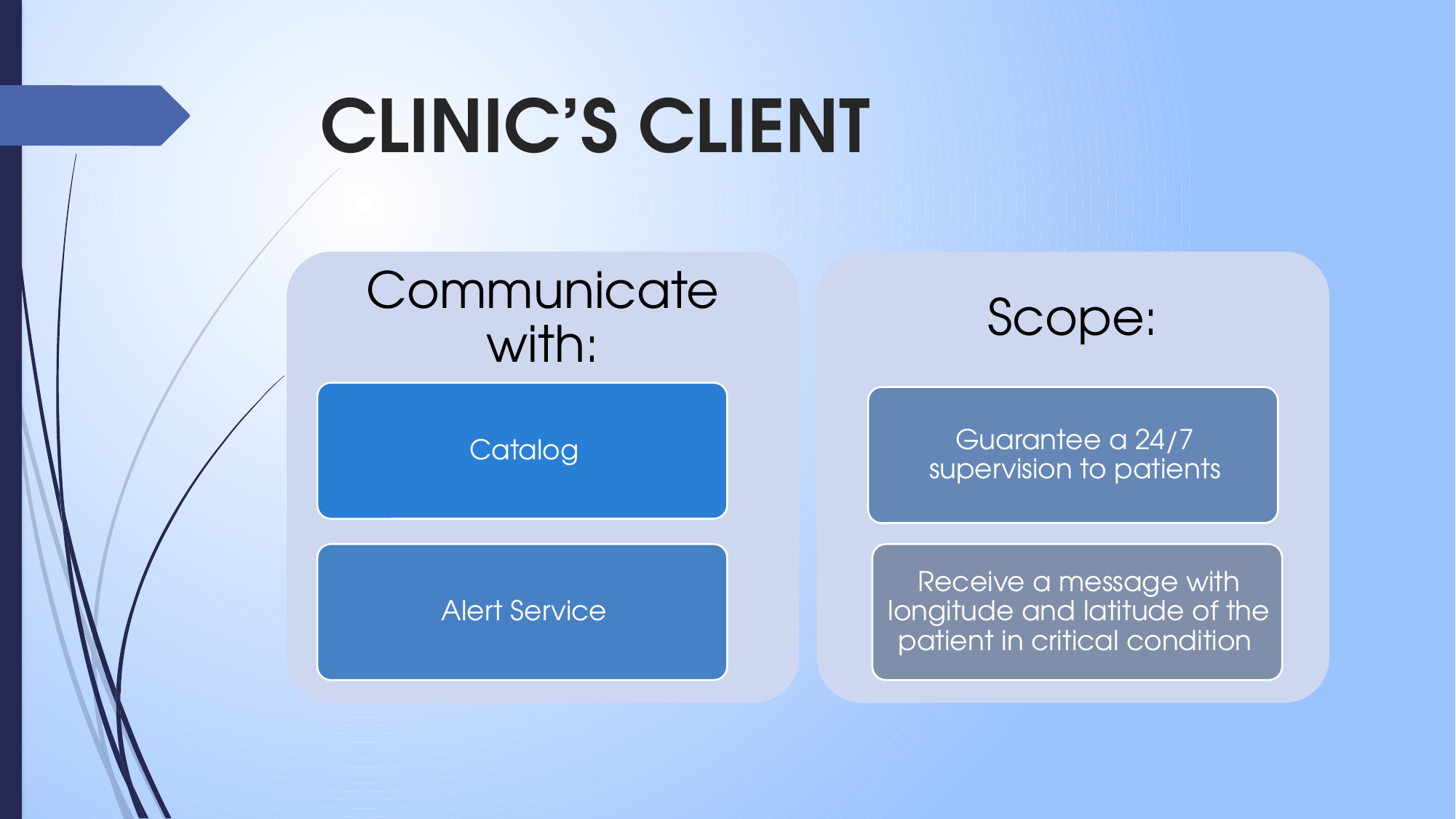

# CLINIC’S CLIENT
Communicate with:
Catalog
Alert Service
Scope:
Guarantee a 24/7 supervision to patients
Receive a message with longitude and latitude of the patient in critical condition